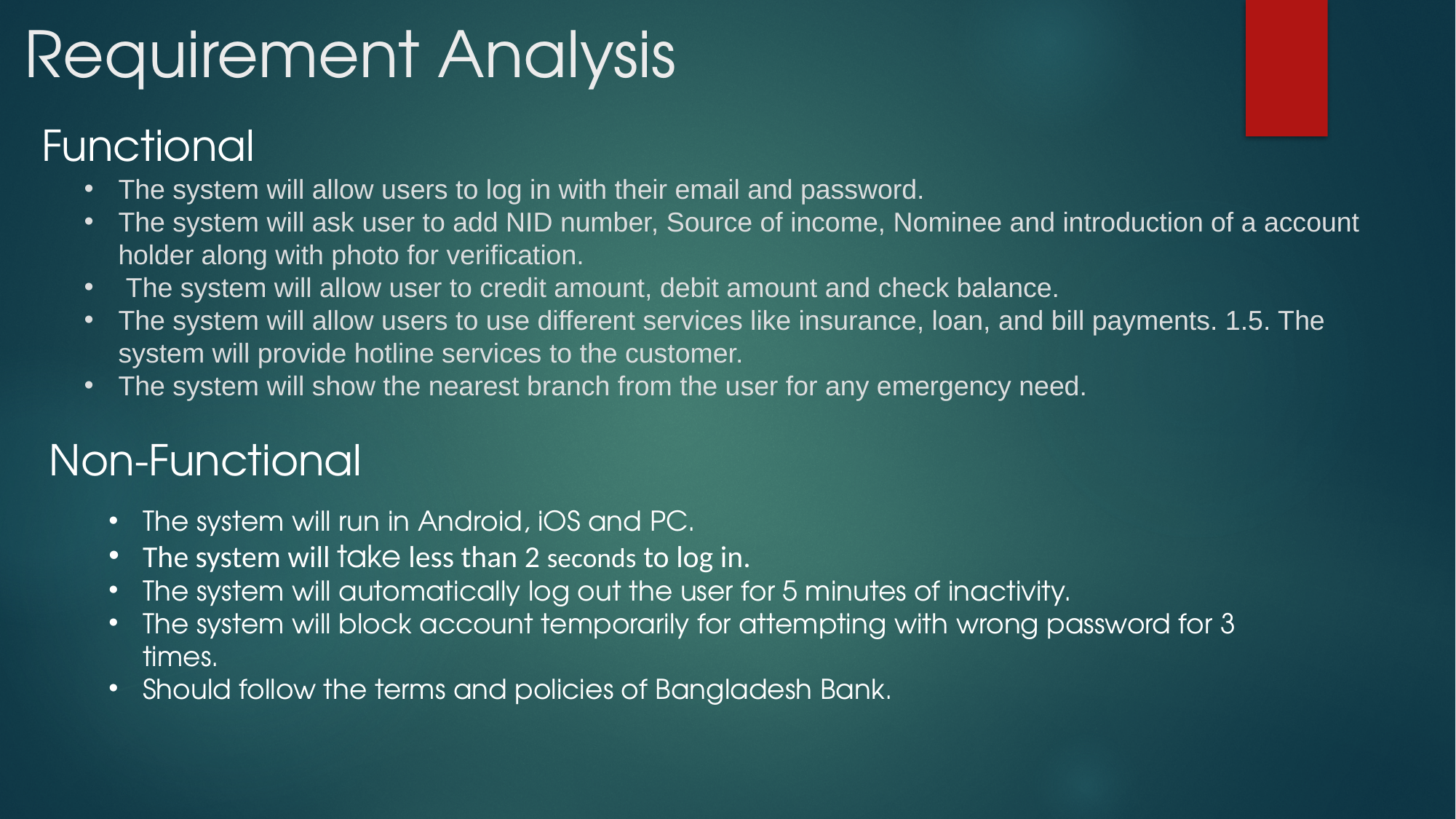

# Requirement Analysis
Functional

The system will allow users to log in with their email and password.
The system will ask user to add NID number, Source of income, Nominee and introduction of a account holder along with photo for verification.
 The system will allow user to credit amount, debit amount and check balance.
The system will allow users to use different services like insurance, loan, and bill payments. 1.5. The system will provide hotline services to the customer.
The system will show the nearest branch from the user for any emergency need.

Non-Functional
The system will run in Android, iOS and PC.
The system will take less than 2 seconds to log in.
The system will automatically log out the user for 5 minutes of inactivity.
The system will block account temporarily for attempting with wrong password for 3 times.
Should follow the terms and policies of Bangladesh Bank.